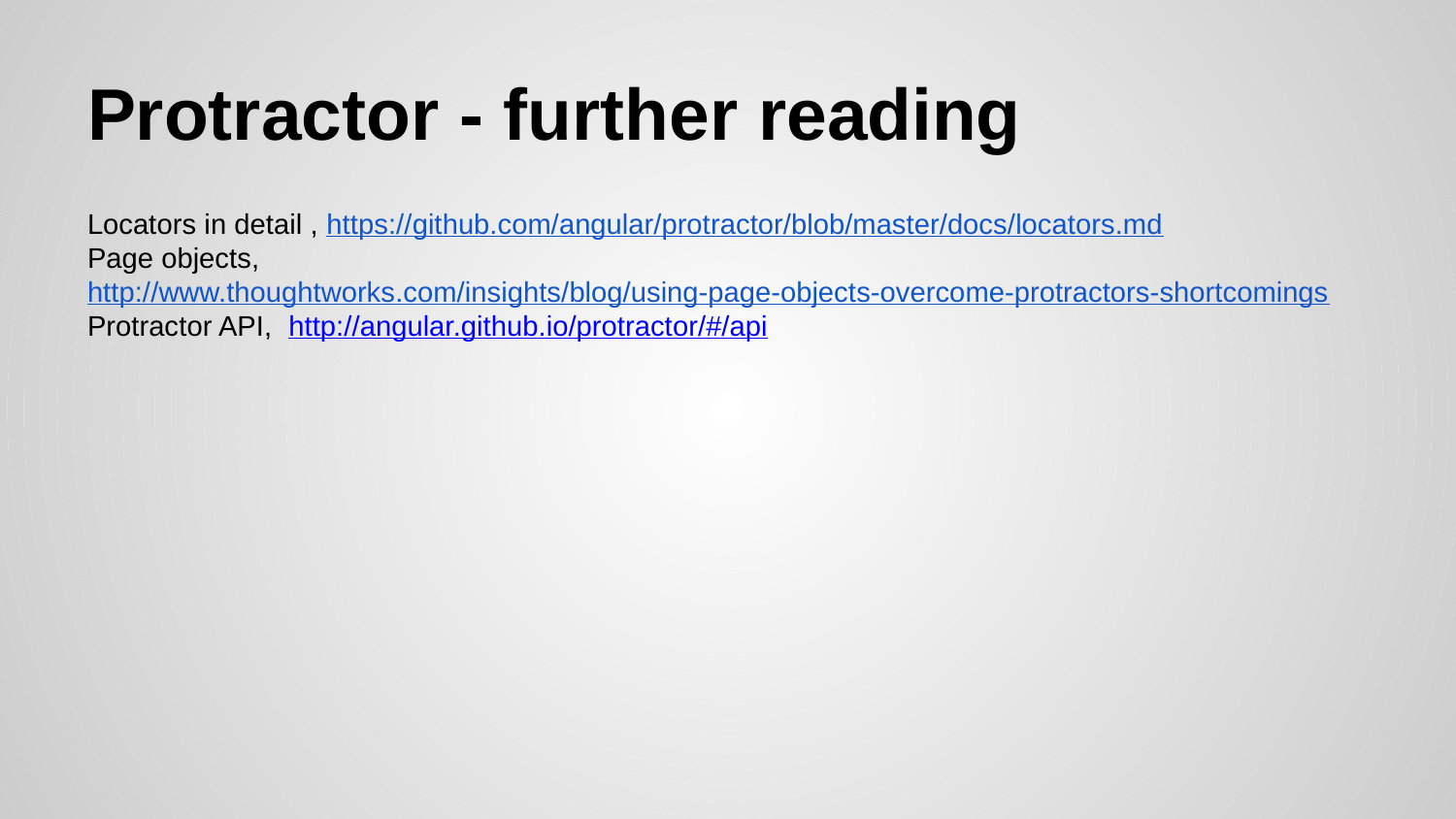

# Protractor - further reading
Locators in detail , https://github.com/angular/protractor/blob/master/docs/locators.md
Page objects, http://www.thoughtworks.com/insights/blog/using-page-objects-overcome-protractors-shortcomings
Protractor API,  http://angular.github.io/protractor/#/api